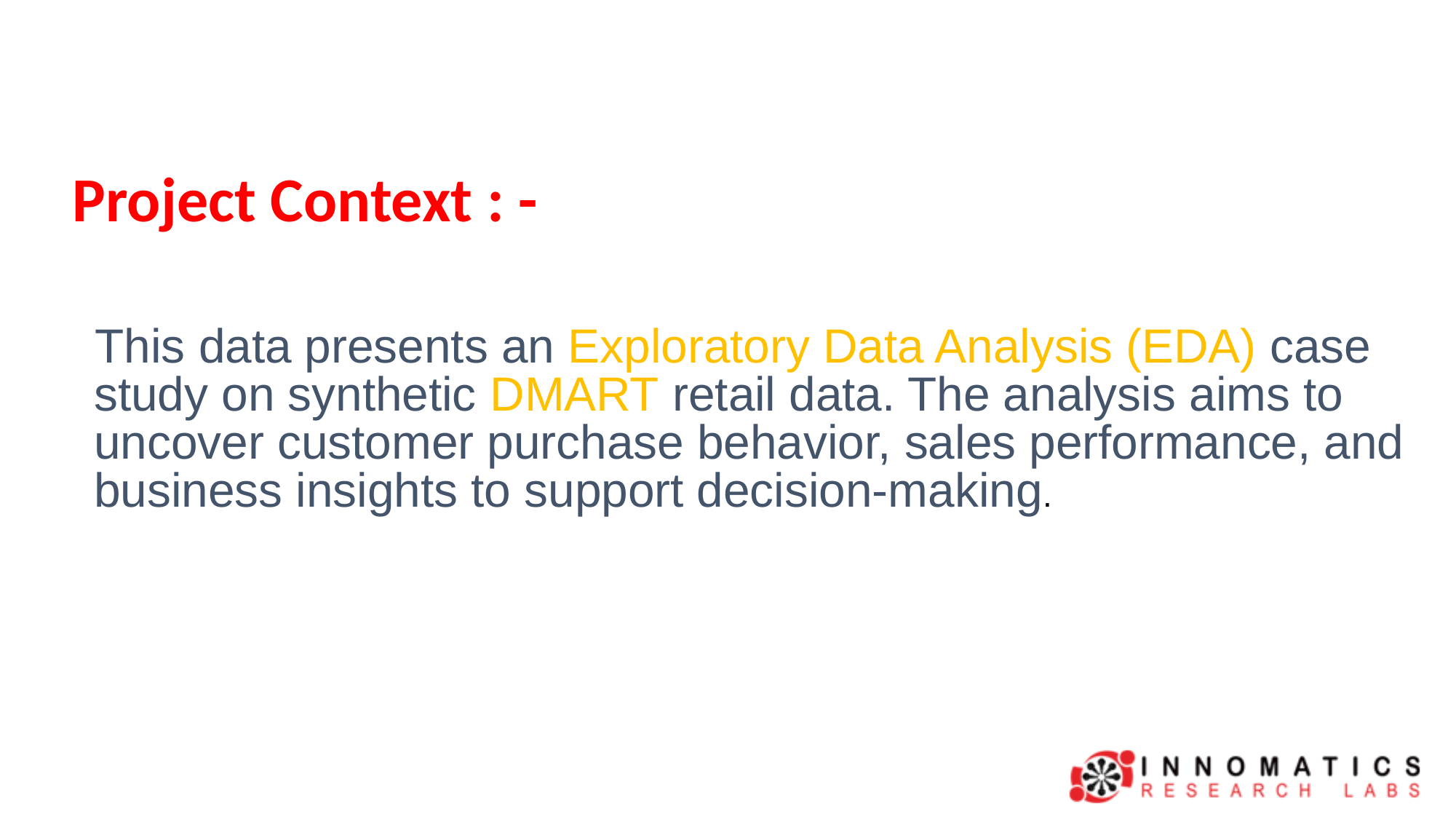

# Project Context : -
 This data presents an Exploratory Data Analysis (EDA) case study on synthetic DMART retail data. The analysis aims to uncover customer purchase behavior, sales performance, and business insights to support decision-making.